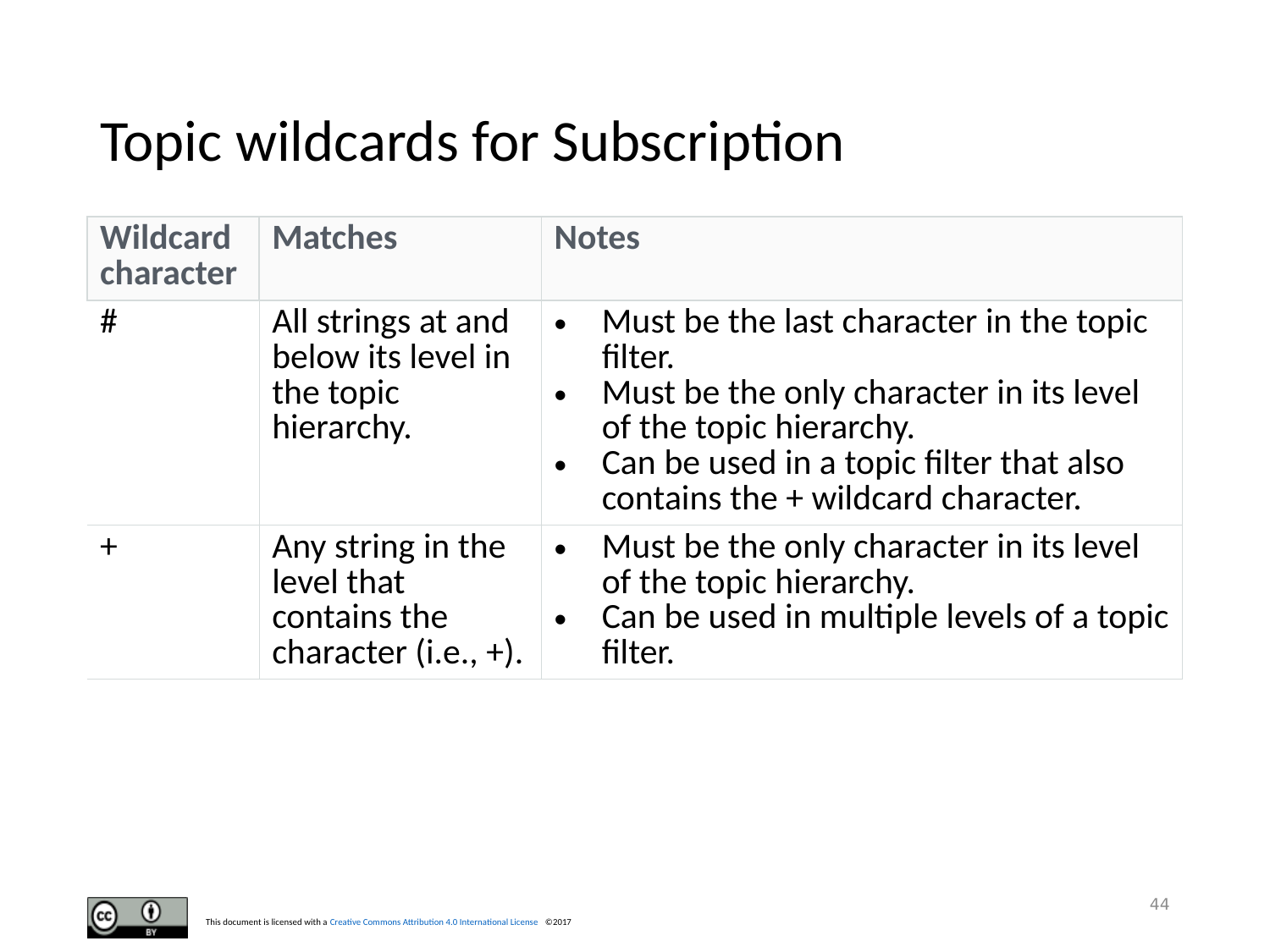

# Topic wildcards for Subscription
| Wildcard character | Matches | Notes |
| --- | --- | --- |
| # | All strings at and below its level in the topic hierarchy. | Must be the last character in the topic filter. Must be the only character in its level of the topic hierarchy. Can be used in a topic filter that also contains the + wildcard character. |
| + | Any string in the level that contains the character (i.e., +). | Must be the only character in its level of the topic hierarchy. Can be used in multiple levels of a topic filter. |
44